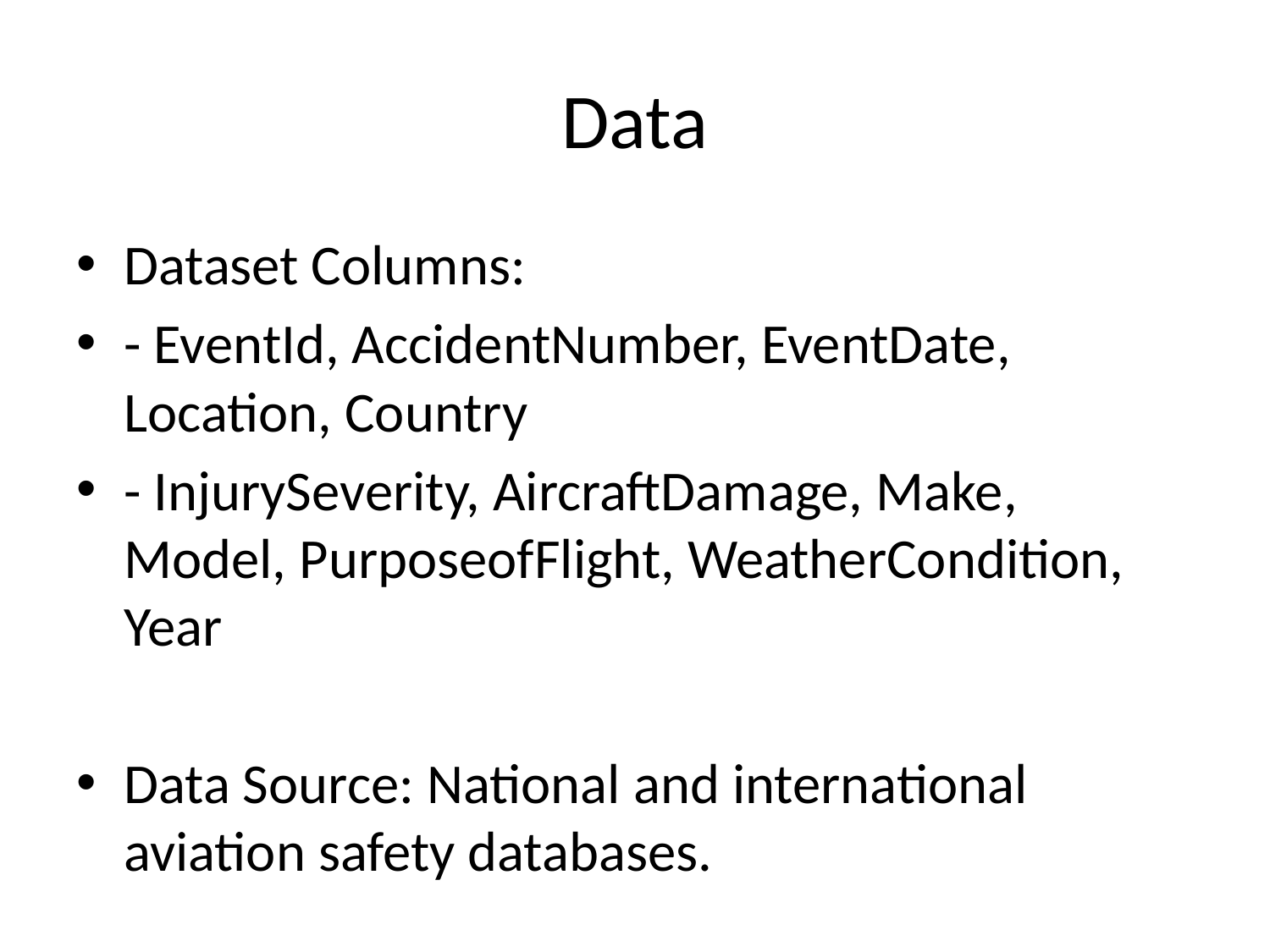

# Data
Dataset Columns:
- EventId, AccidentNumber, EventDate, Location, Country
- InjurySeverity, AircraftDamage, Make, Model, PurposeofFlight, WeatherCondition, Year

Data Source: National and international aviation safety databases.